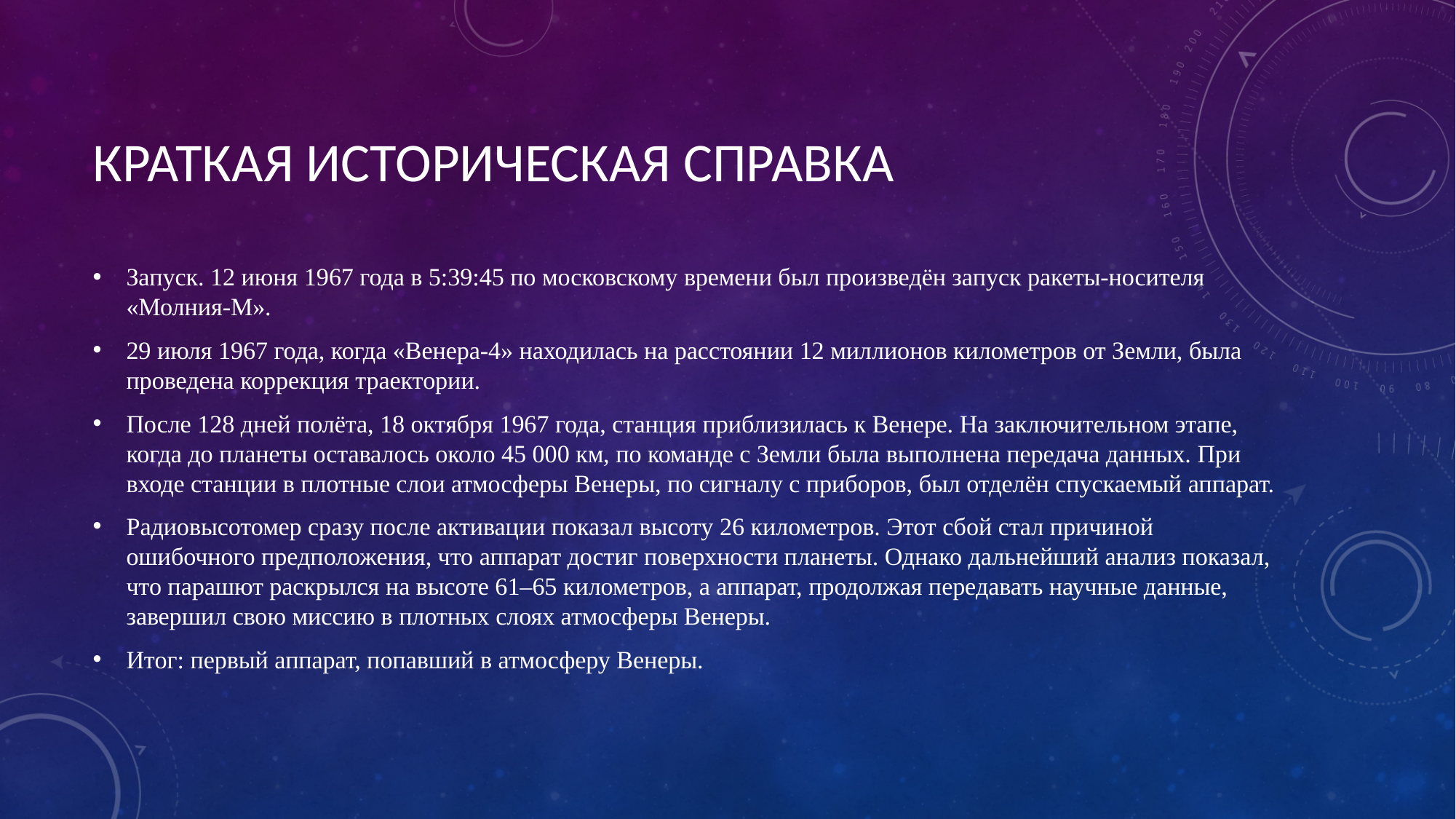

# Краткая историческая справка
Запуск. 12 июня 1967 года в 5:39:45 по московскому времени был произведён запуск ракеты-носителя «Молния-М».
29 июля 1967 года, когда «Венера-4» находилась на расстоянии 12 миллионов километров от Земли, была проведена коррекция траектории.
После 128 дней полёта, 18 октября 1967 года, станция приблизилась к Венере. На заключительном этапе, когда до планеты оставалось около 45 000 км, по команде с Земли была выполнена передача данных. При входе станции в плотные слои атмосферы Венеры, по сигналу с приборов, был отделён спускаемый аппарат.
Радиовысотомер сразу после активации показал высоту 26 километров. Этот сбой стал причиной ошибочного предположения, что аппарат достиг поверхности планеты. Однако дальнейший анализ показал, что парашют раскрылся на высоте 61–65 километров, а аппарат, продолжая передавать научные данные, завершил свою миссию в плотных слоях атмосферы Венеры.
Итог: первый аппарат, попавший в атмосферу Венеры.